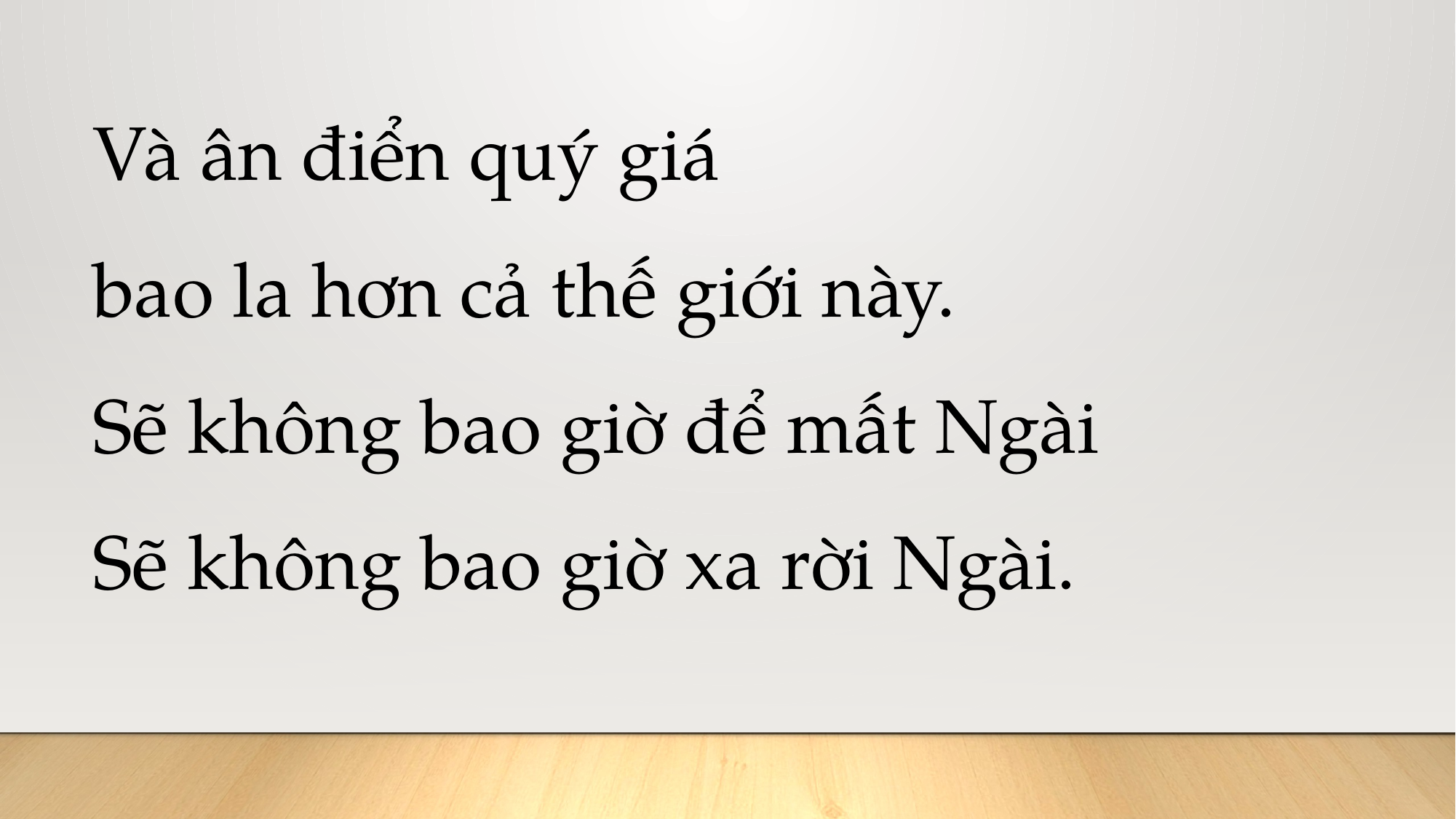

Và ân điển quý giá
bao la hơn cả thế giới này.
Sẽ không bao giờ để mất Ngài
Sẽ không bao giờ xa rời Ngài.